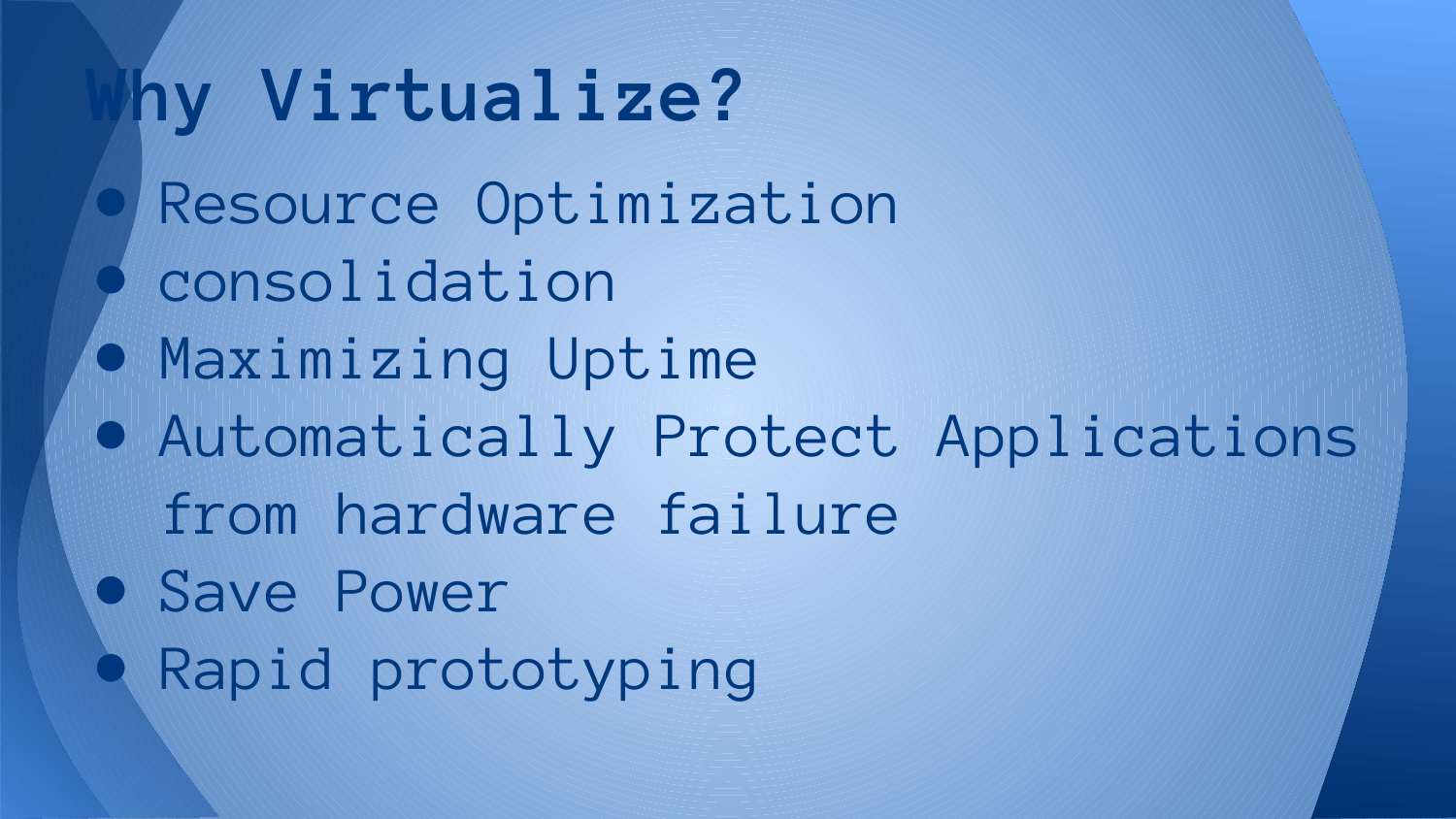

# Why Virtualize?
Resource Optimization
consolidation
Maximizing Uptime
Automatically Protect Applications from hardware failure
Save Power
Rapid prototyping